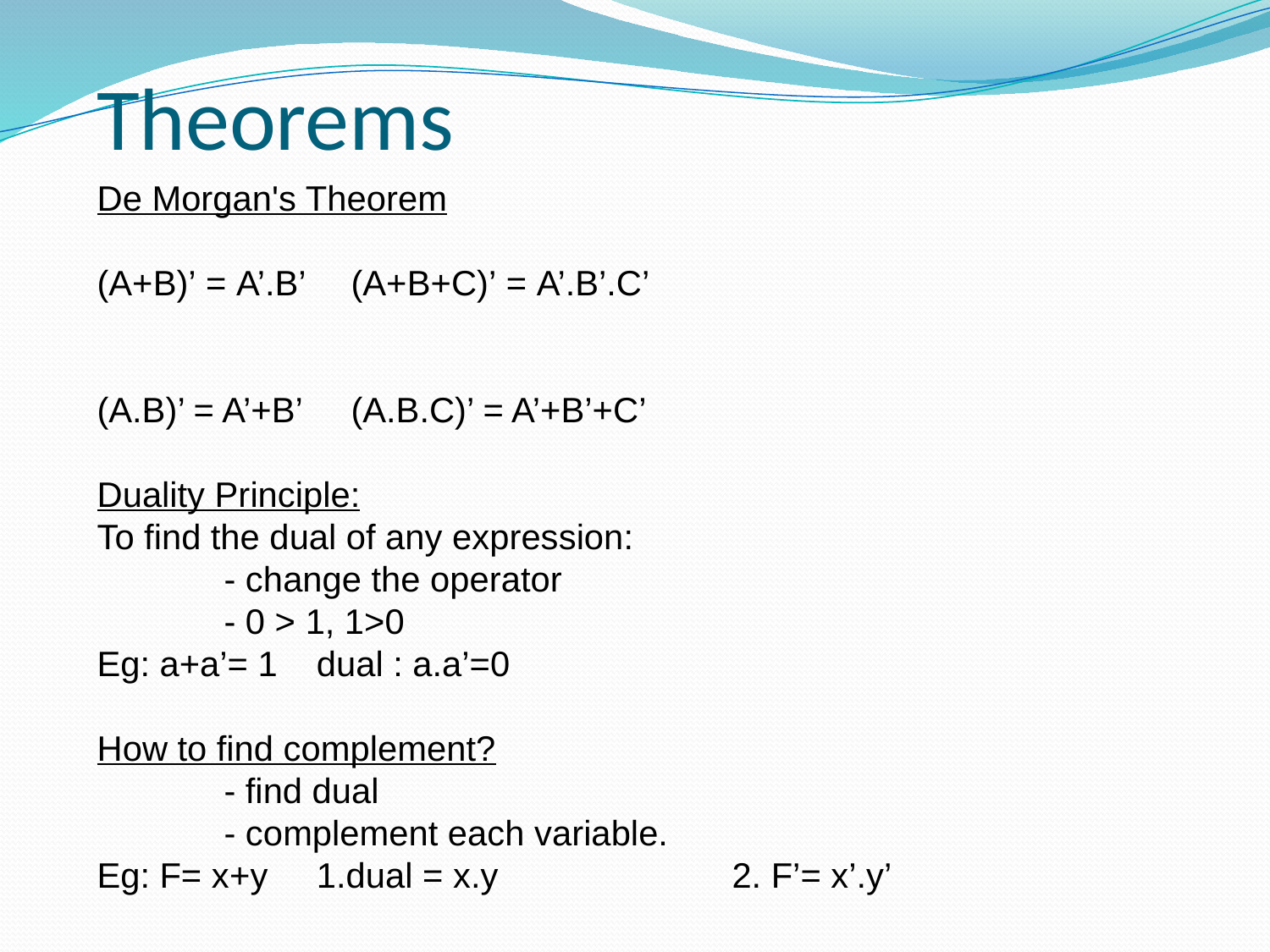

# Theorems
De Morgan's Theorem

(A+B)’ = A’.B’ 	(A+B+C)’ = A’.B’.C’

(A.B)’ = A’+B’	(A.B.C)’ = A’+B’+C’

Duality Principle:
To find the dual of any expression:
	- change the operator
	- 0 > 1, 1>0
Eg: a+a’= 1    dual : a.a’=0

How to find complement?
	- find dual
	- complement each variable.
Eg: F= x+y     1.dual = x.y		2. F’= x’.y’